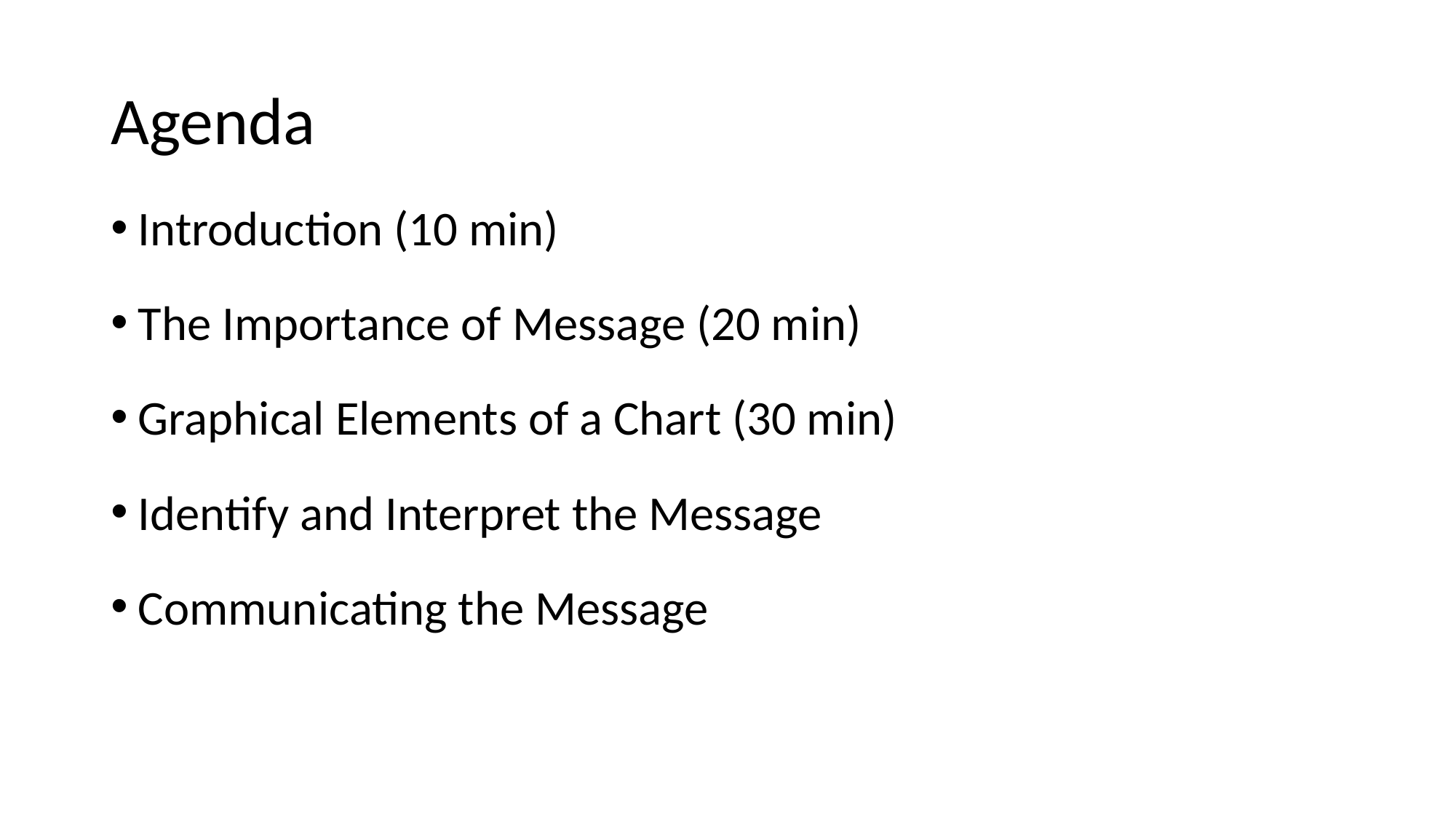

# Agenda
Introduction (10 min)
The Importance of Message (20 min)
Graphical Elements of a Chart (30 min)
Identify and Interpret the Message
Communicating the Message